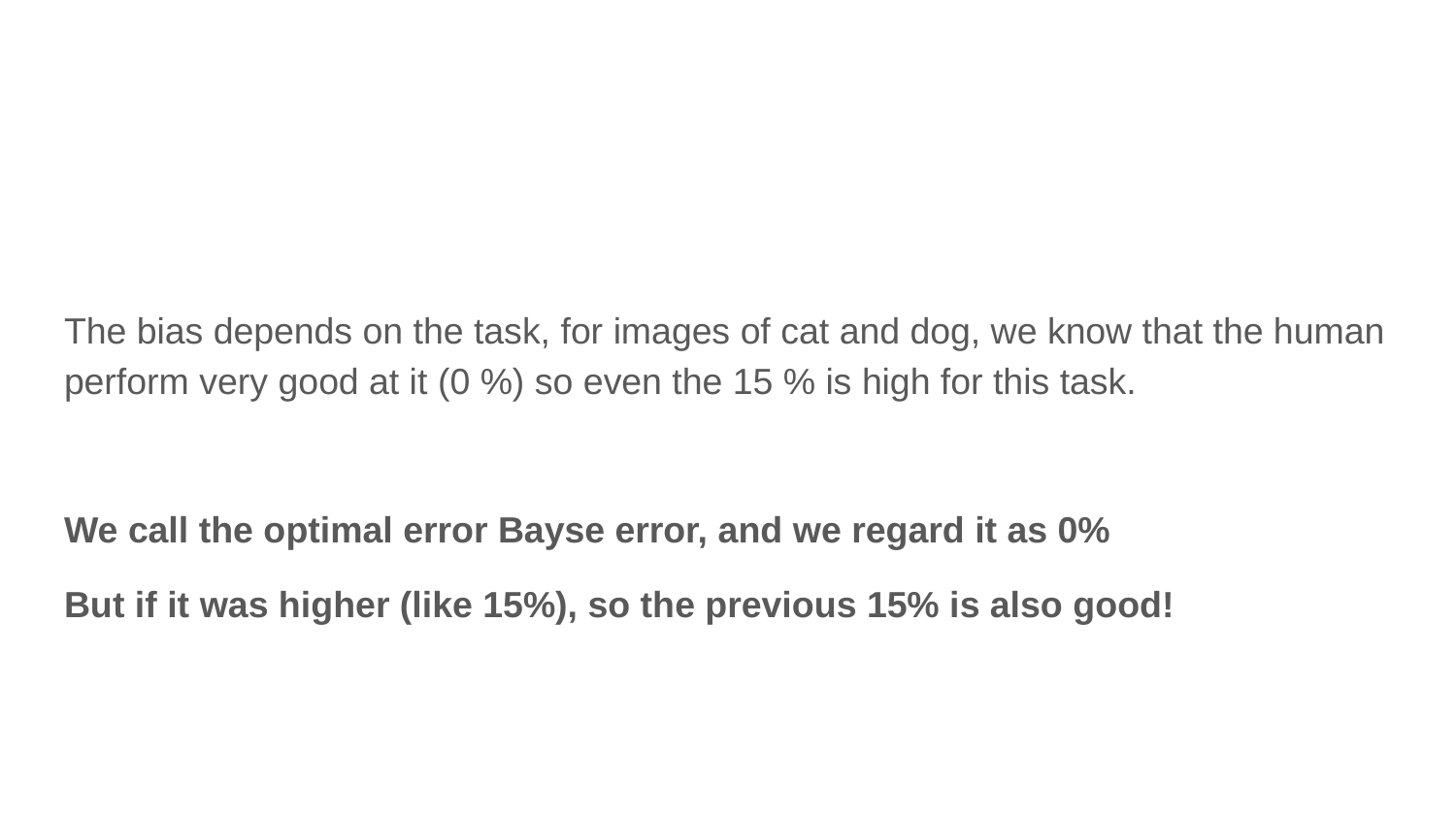

The bias depends on the task, for images of cat and dog, we know that the human perform very good at it (0 %) so even the 15 % is high for this task.

We call the optimal error Bayse error, and we regard it as 0%
But if it was higher (like 15%), so the previous 15% is also good!